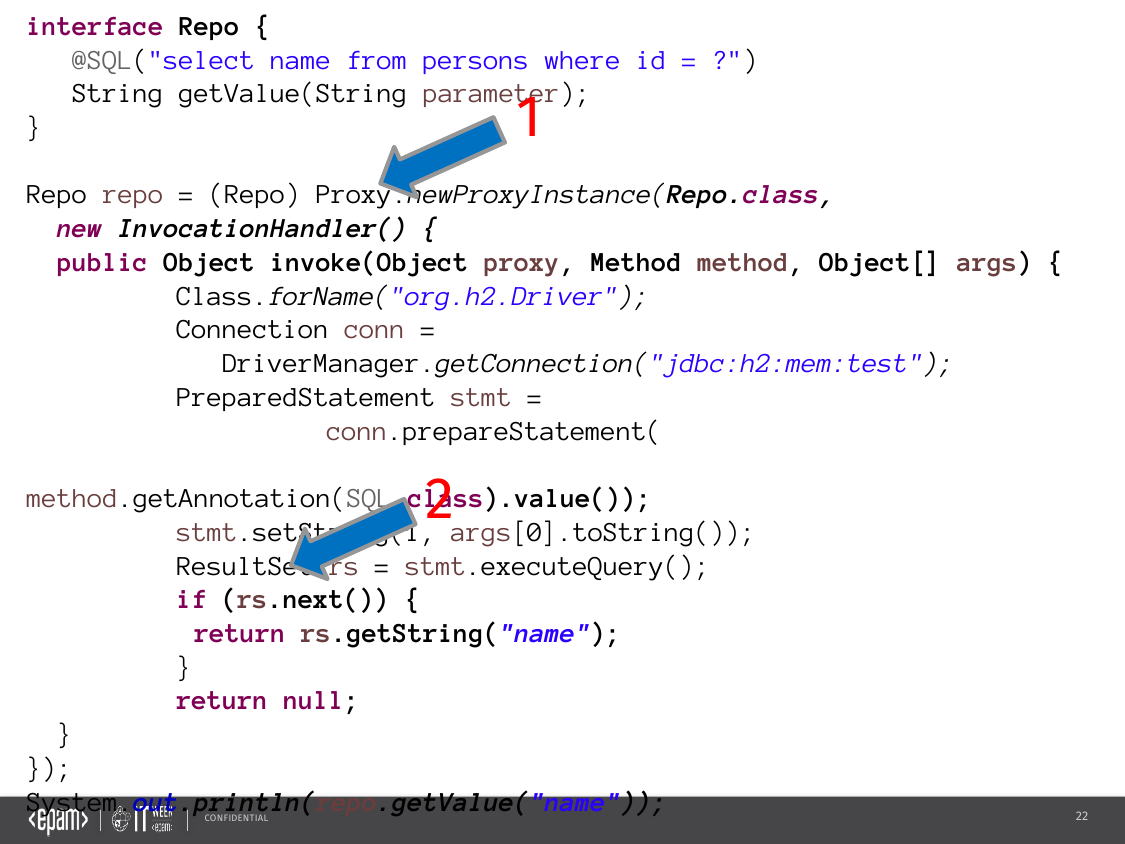

interface Repo {
   @SQL("select name from persons where id = ?")
   String getValue(String parameter);
}

Repo repo = (Repo) Proxy.newProxyInstance(Repo.class,
  new InvocationHandler() {
  public Object invoke(Object proxy, Method method, Object[] args) {
	Class.forName("org.h2.Driver");
	Connection conn =
	   DriverManager.getConnection("jdbc:h2:mem:test");
	PreparedStatement stmt =
		conn.prepareStatement(
			method.getAnnotation(SQL.class).value());
	stmt.setString(1, args[0].toString());
	ResultSet rs = stmt.executeQuery();
	if (rs.next()) {
           return rs.getString("name");
	}
	return null;
  }
});
System.out.println(repo.getValue("name"));
1

2